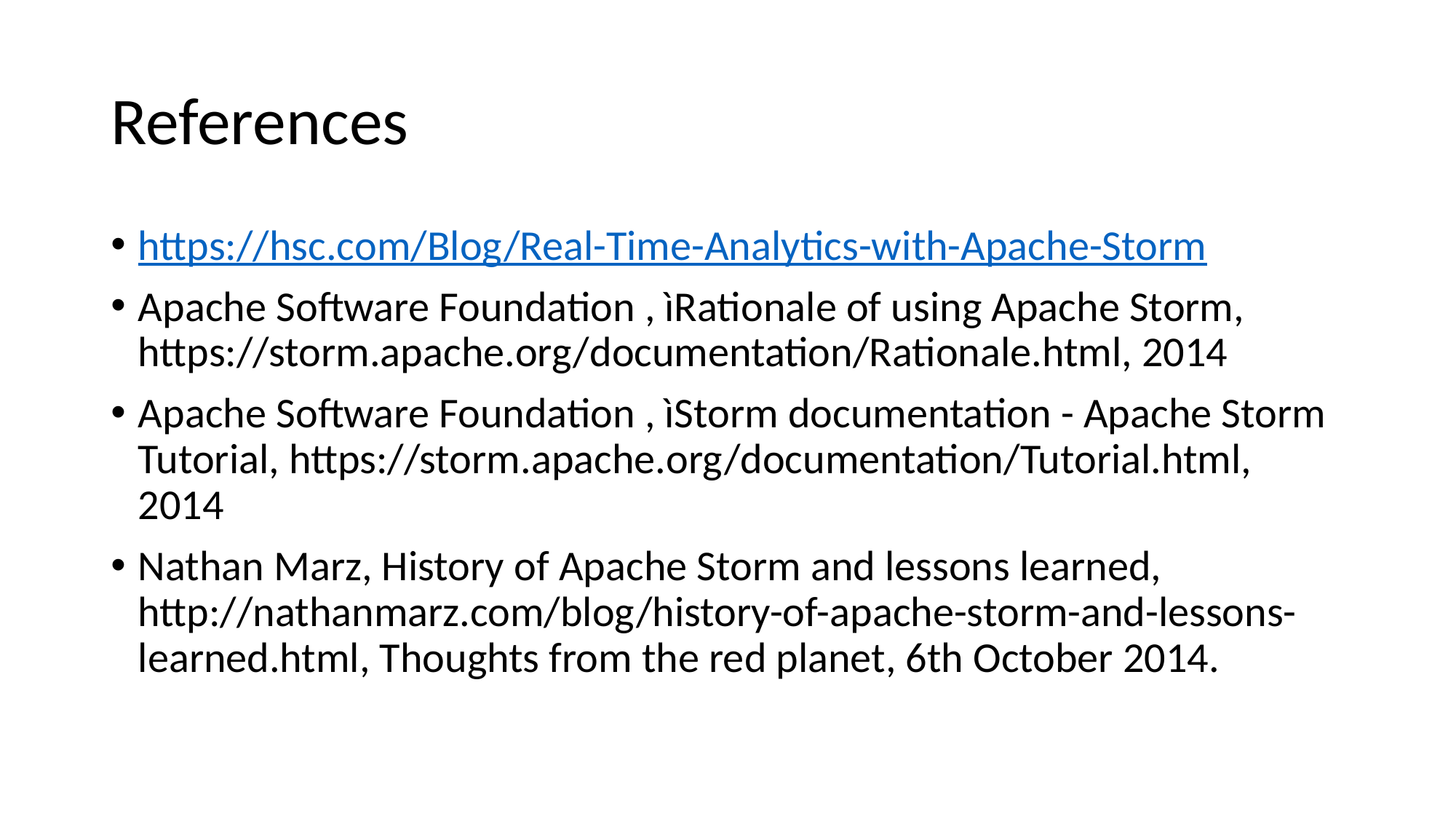

# References
https://hsc.com/Blog/Real-Time-Analytics-with-Apache-Storm
Apache Software Foundation , ìRationale of using Apache Storm, https://storm.apache.org/documentation/Rationale.html, 2014
Apache Software Foundation , ìStorm documentation - Apache Storm Tutorial, https://storm.apache.org/documentation/Tutorial.html, 2014
Nathan Marz, History of Apache Storm and lessons learned, http://nathanmarz.com/blog/history-of-apache-storm-and-lessons-learned.html, Thoughts from the red planet, 6th October 2014.